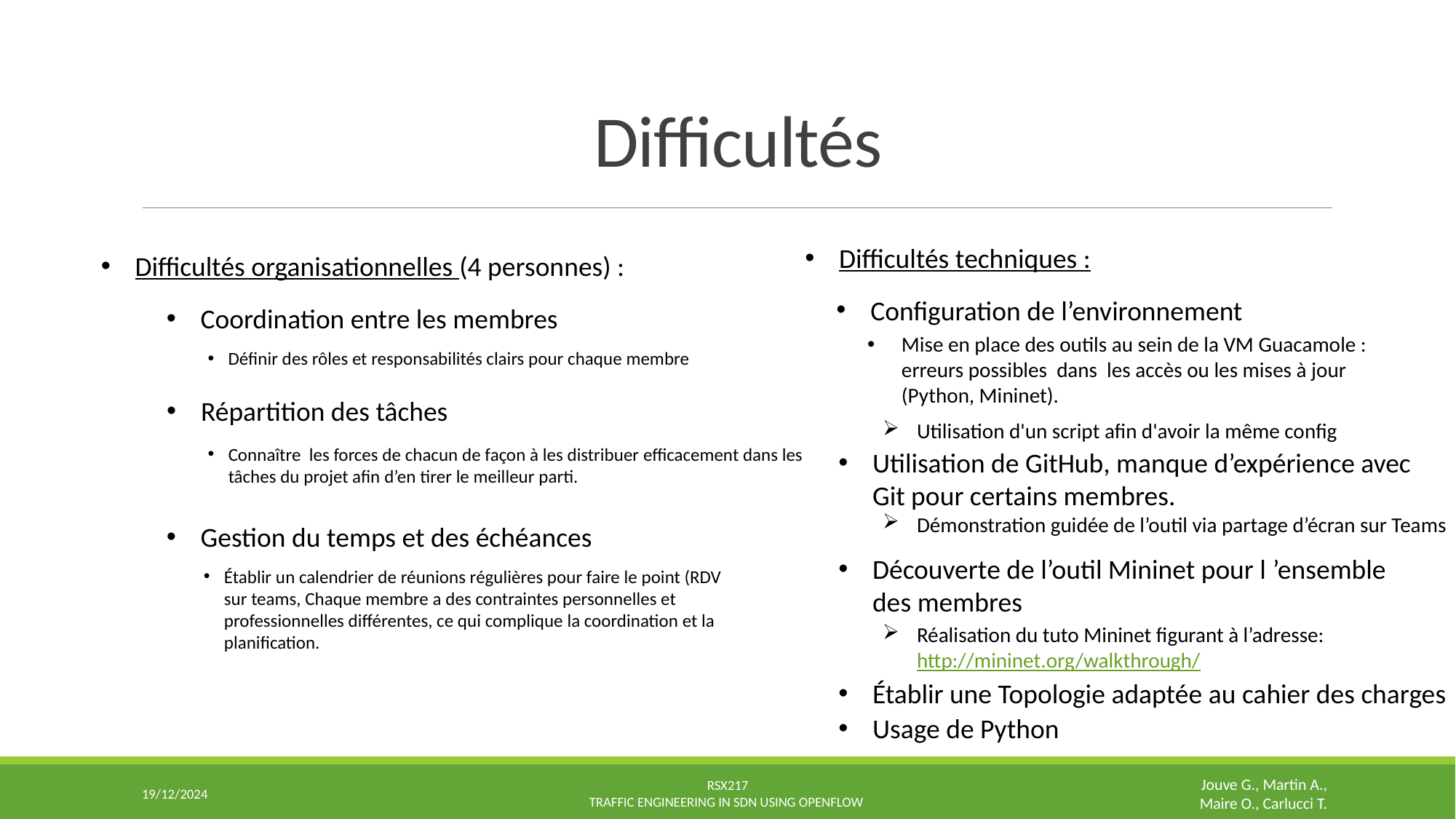

# Difficultés
Difficultés techniques :
Difficultés organisationnelles (4 personnes) :
Configuration de l’environnement
Coordination entre les membres
Mise en place des outils au sein de la VM Guacamole : erreurs possibles  dans  les accès ou les mises à jour (Python, Mininet).
Définir des rôles et responsabilités clairs pour chaque membre
Répartition des tâches
Utilisation d'un script afin d'avoir la même config
Connaître  les forces de chacun de façon à les distribuer efficacement dans les tâches du projet afin d’en tirer le meilleur parti.
Utilisation de GitHub, manque d’expérience avec Git pour certains membres.

Démonstration guidée de l’outil via partage d’écran sur Teams
Gestion du temps et des échéances
Découverte de l’outil Mininet pour l ’ensemble des membres
Établir un calendrier de réunions régulières pour faire le point (RDV sur teams, Chaque membre a des contraintes personnelles et professionnelles différentes, ce qui complique la coordination et la planification.

Réalisation du tuto Mininet figurant à l’adresse: http://mininet.org/walkthrough/

Établir une Topologie adaptée au cahier des charges
Usage de Python
19/12/2024
RSX217
Traffic Engineering in SDN Using OpenFlow
Jouve G., Martin A., Maire O., Carlucci T.